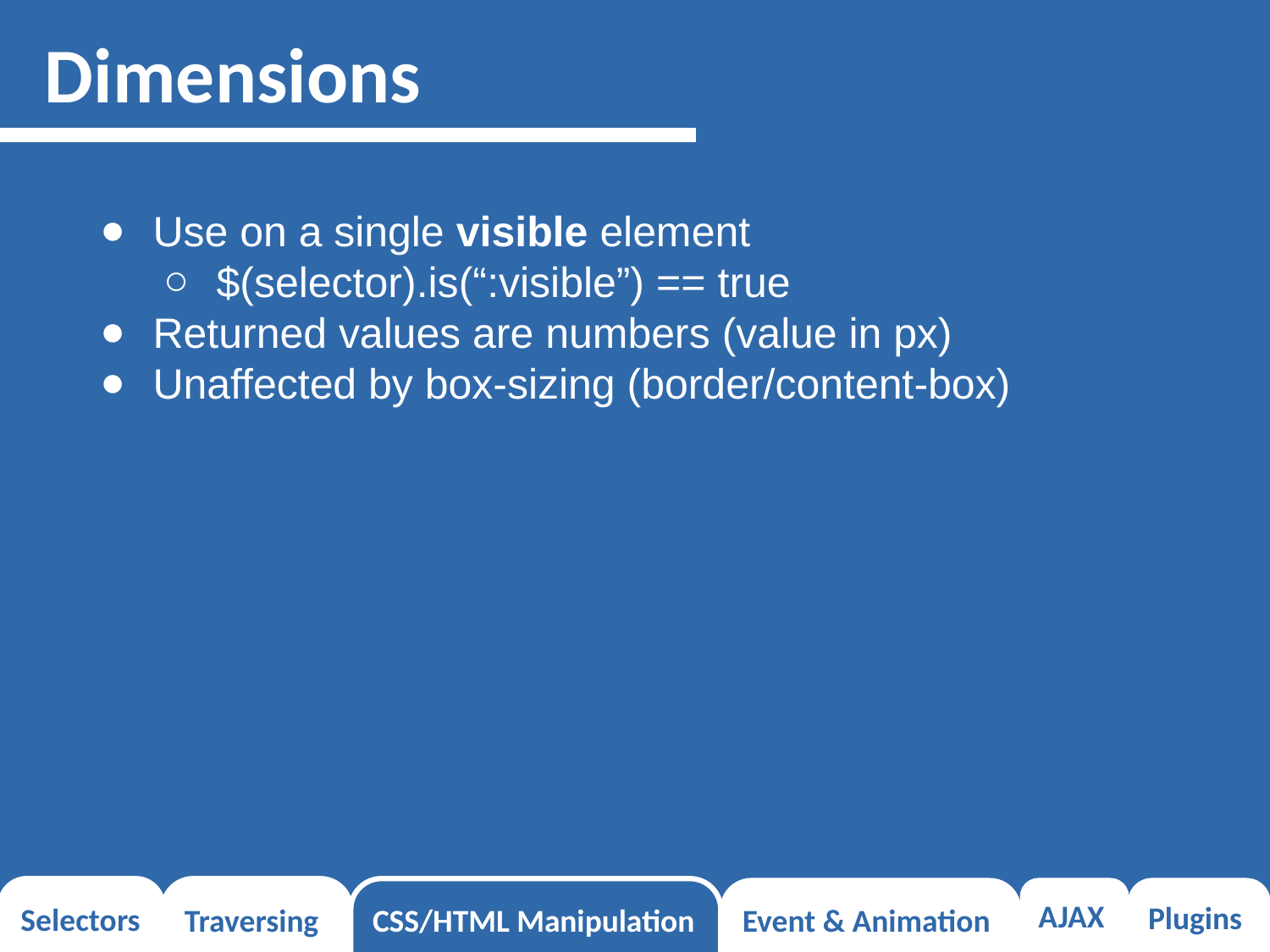

# Dimensions

Use on a single visible element
$(selector).is(“:visible”) == true
Returned values are numbers (value in px)
Unaffected by box-sizing (border/content-box)
Selectors
Traversing
CSS/HTML Manipulation
Event & Animation
AJAX
Plugins